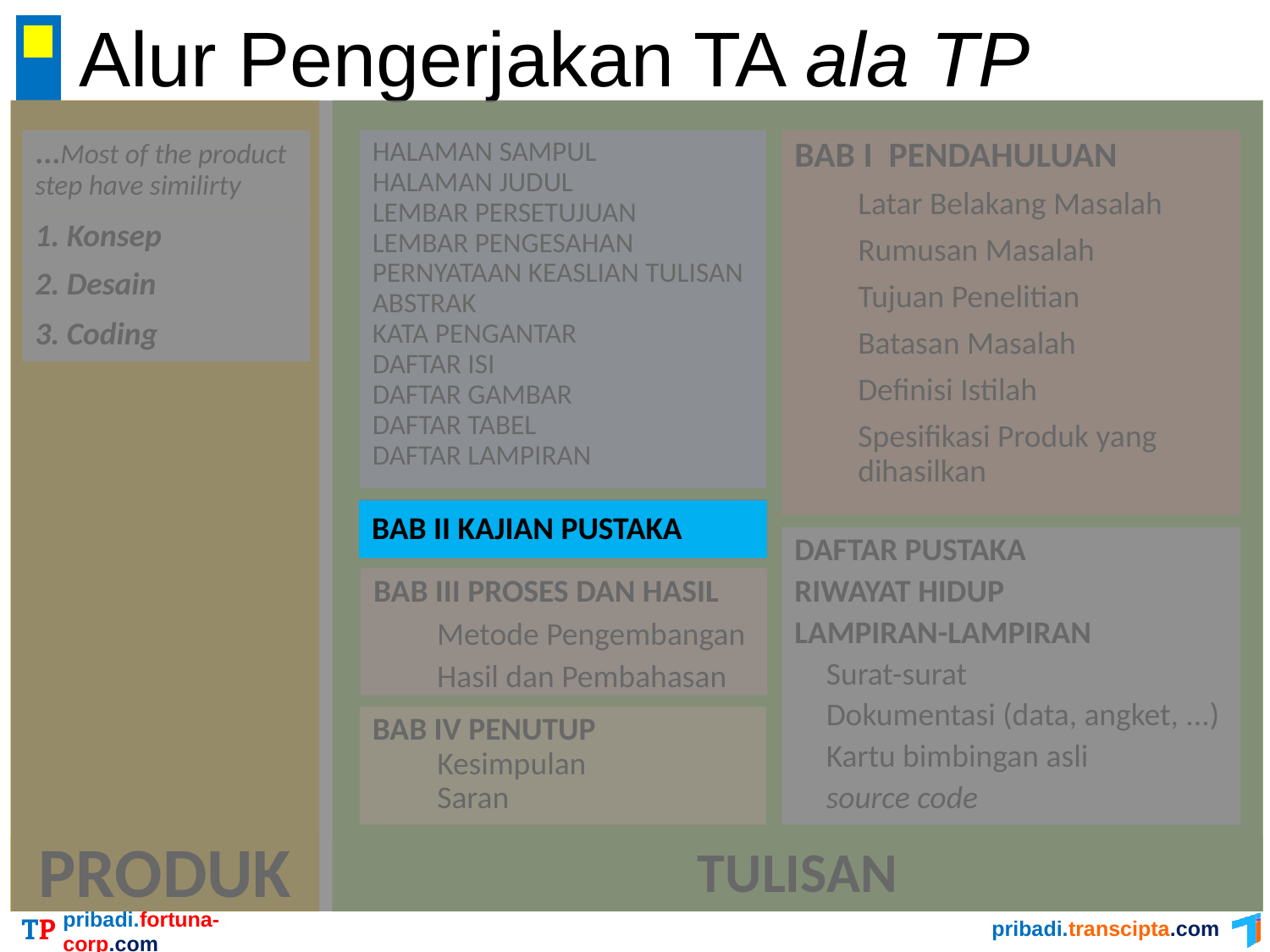

# Alur Pengerjakan TA ala TP

...Most of the product step have similirty
HALAMAN SAMPUL
HALAMAN JUDUL
LEMBAR PERSETUJUAN
LEMBAR PENGESAHAN
PERNYATAAN KEASLIAN TULISAN
ABSTRAK
KATA PENGANTAR
DAFTAR ISI
DAFTAR GAMBAR
DAFTAR TABEL
DAFTAR LAMPIRAN
BAB I  PENDAHULUAN
Latar Belakang Masalah
Rumusan Masalah
Tujuan Penelitian
Batasan Masalah
Definisi Istilah
Spesifikasi Produk yang dihasilkan
1. Konsep
2. Desain
3. Coding
BAB II KAJIAN PUSTAKA
BAB II KAJIAN PUSTAKA
DAFTAR PUSTAKA
RIWAYAT HIDUP
LAMPIRAN-LAMPIRAN
Surat-surat
Dokumentasi (data, angket, ...)
Kartu bimbingan asli
source code
BAB III PROSES DAN HASIL
Metode Pengembangan
Hasil dan Pembahasan
BAB IV PENUTUP
         Kesimpulan
         Saran
PRODUK
TULISAN